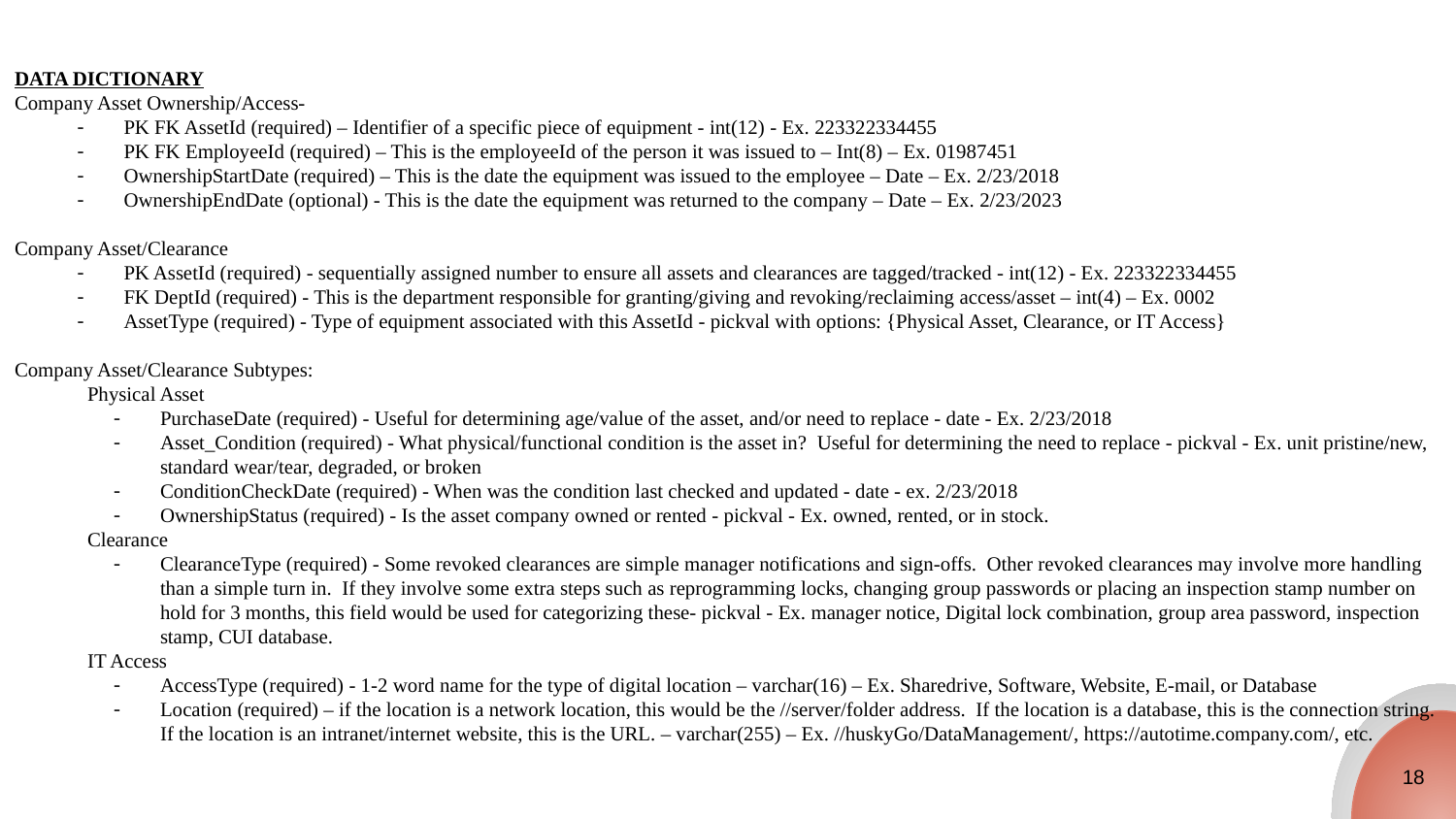

DATA DICTIONARY
Company Asset Ownership/Access-
PK FK AssetId (required) – Identifier of a specific piece of equipment - int(12) - Ex. 223322334455
PK FK EmployeeId (required) – This is the employeeId of the person it was issued to – Int(8) – Ex. 01987451
OwnershipStartDate (required) – This is the date the equipment was issued to the employee – Date – Ex. 2/23/2018
OwnershipEndDate (optional) - This is the date the equipment was returned to the company – Date – Ex. 2/23/2023

Company Asset/Clearance
PK AssetId (required) - sequentially assigned number to ensure all assets and clearances are tagged/tracked - int(12) - Ex. 223322334455
FK DeptId (required) - This is the department responsible for granting/giving and revoking/reclaiming access/asset – int(4) – Ex. 0002
AssetType (required) - Type of equipment associated with this AssetId - pickval with options: {Physical Asset, Clearance, or IT Access}

Company Asset/Clearance Subtypes:
Physical Asset
PurchaseDate (required) - Useful for determining age/value of the asset, and/or need to replace - date - Ex. 2/23/2018
Asset_Condition (required) - What physical/functional condition is the asset in?  Useful for determining the need to replace - pickval - Ex. unit pristine/new, standard wear/tear, degraded, or broken
ConditionCheckDate (required) - When was the condition last checked and updated - date - ex. 2/23/2018
OwnershipStatus (required) - Is the asset company owned or rented - pickval - Ex. owned, rented, or in stock.
Clearance
ClearanceType (required) - Some revoked clearances are simple manager notifications and sign-offs.  Other revoked clearances may involve more handling than a simple turn in.  If they involve some extra steps such as reprogramming locks, changing group passwords or placing an inspection stamp number on hold for 3 months, this field would be used for categorizing these- pickval - Ex. manager notice, Digital lock combination, group area password, inspection stamp, CUI database.
IT Access
AccessType (required) - 1-2 word name for the type of digital location – varchar(16) – Ex. Sharedrive, Software, Website, E-mail, or Database
Location (required) – if the location is a network location, this would be the //server/folder address.  If the location is a database, this is the connection string.  If the location is an intranet/internet website, this is the URL. – varchar(255) – Ex. //huskyGo/DataManagement/, https://autotime.company.com/, etc.
18